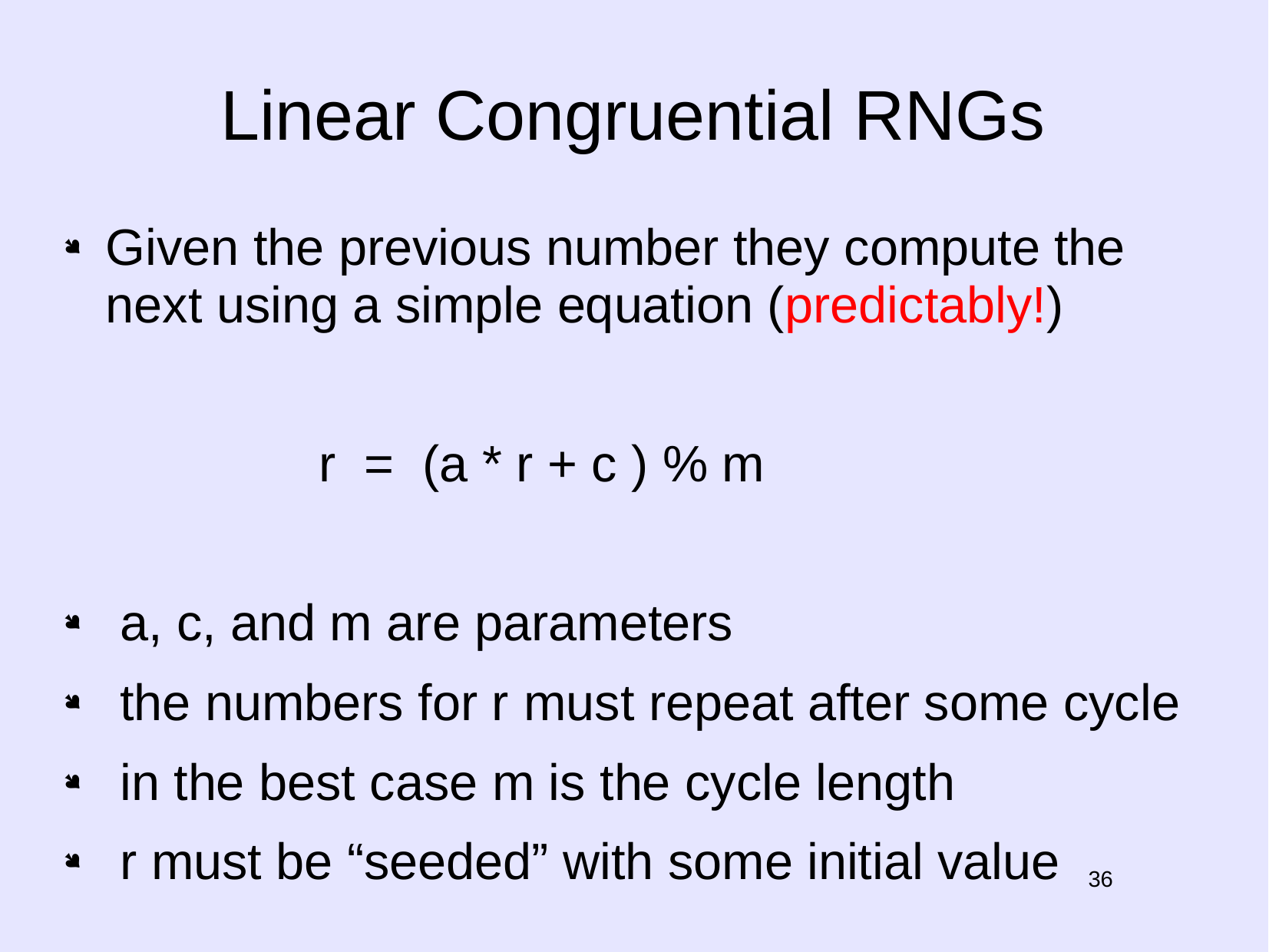

# Linear Congruential RNGs
Given the previous number they compute the next using a simple equation (predictably!)

                  r  =  (a * r + c ) % m

 a, c, and m are parameters
 the numbers for r must repeat after some cycle
 in the best case m is the cycle length
 r must be “seeded” with some initial value
36